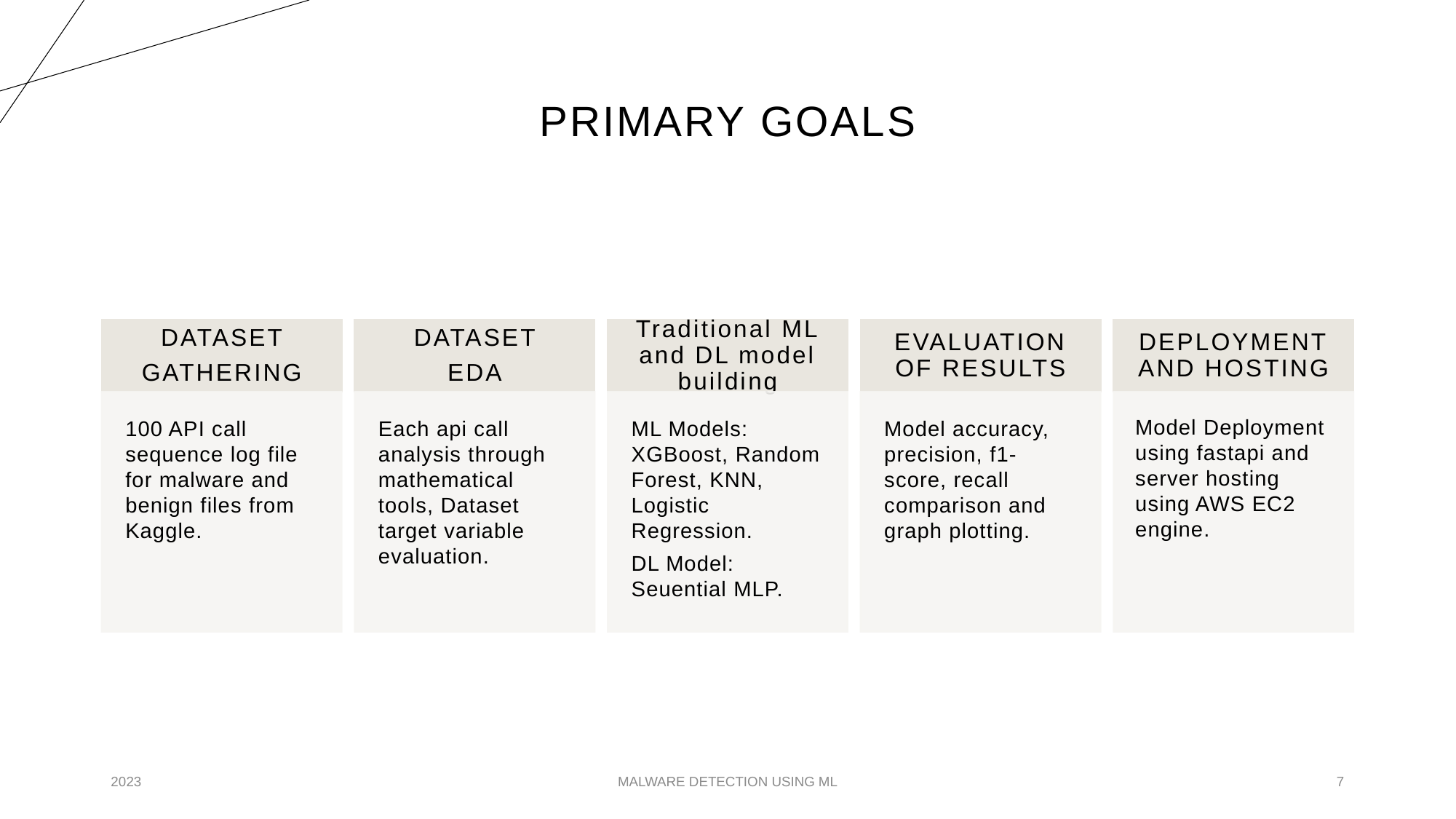

# Primary Goals
DATASET
GATHERING
100 API call sequence log file for malware and benign files from Kaggle.
DATASET
EDA
Each api call analysis through mathematical tools, Dataset target variable evaluation.
Traditional ML and DL model building
ML Models: XGBoost, Random Forest, KNN, Logistic Regression.
DL Model: Seuential MLP.
EVALUATION OF RESULTS
Model accuracy, precision, f1-score, recall comparison and graph plotting.
DEPLOYMENT AND HOSTING
Model Deployment using fastapi and server hosting using AWS EC2 engine.
2023
MALWARE DETECTION USING ML
7